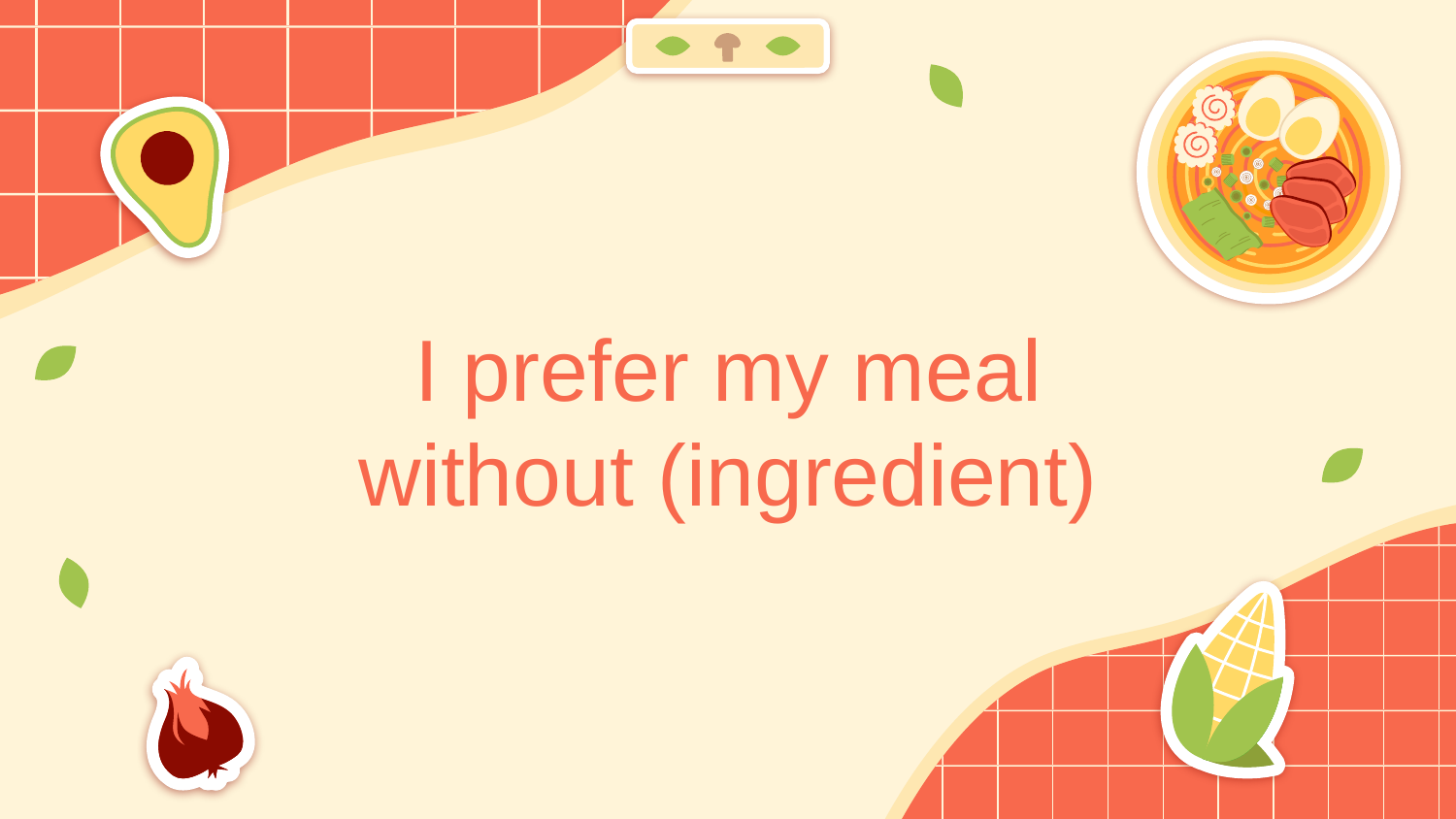

# I prefer my meal without (ingredient)